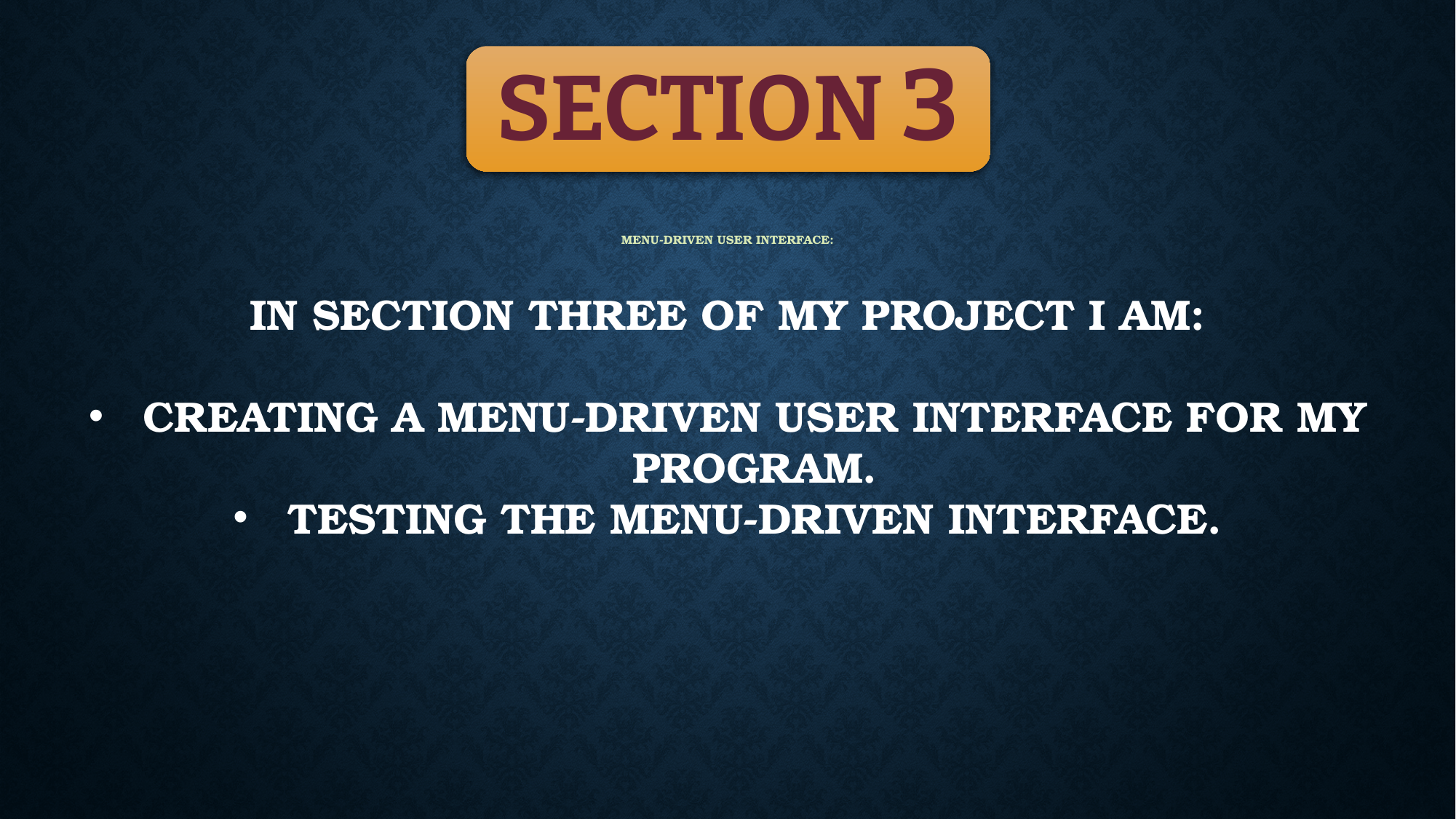

SECTION 3

# Menu-driven user interface:
In section three of my project I am:

Creating a menu-driven user interface for my program.
Testing the menu-driven interface.